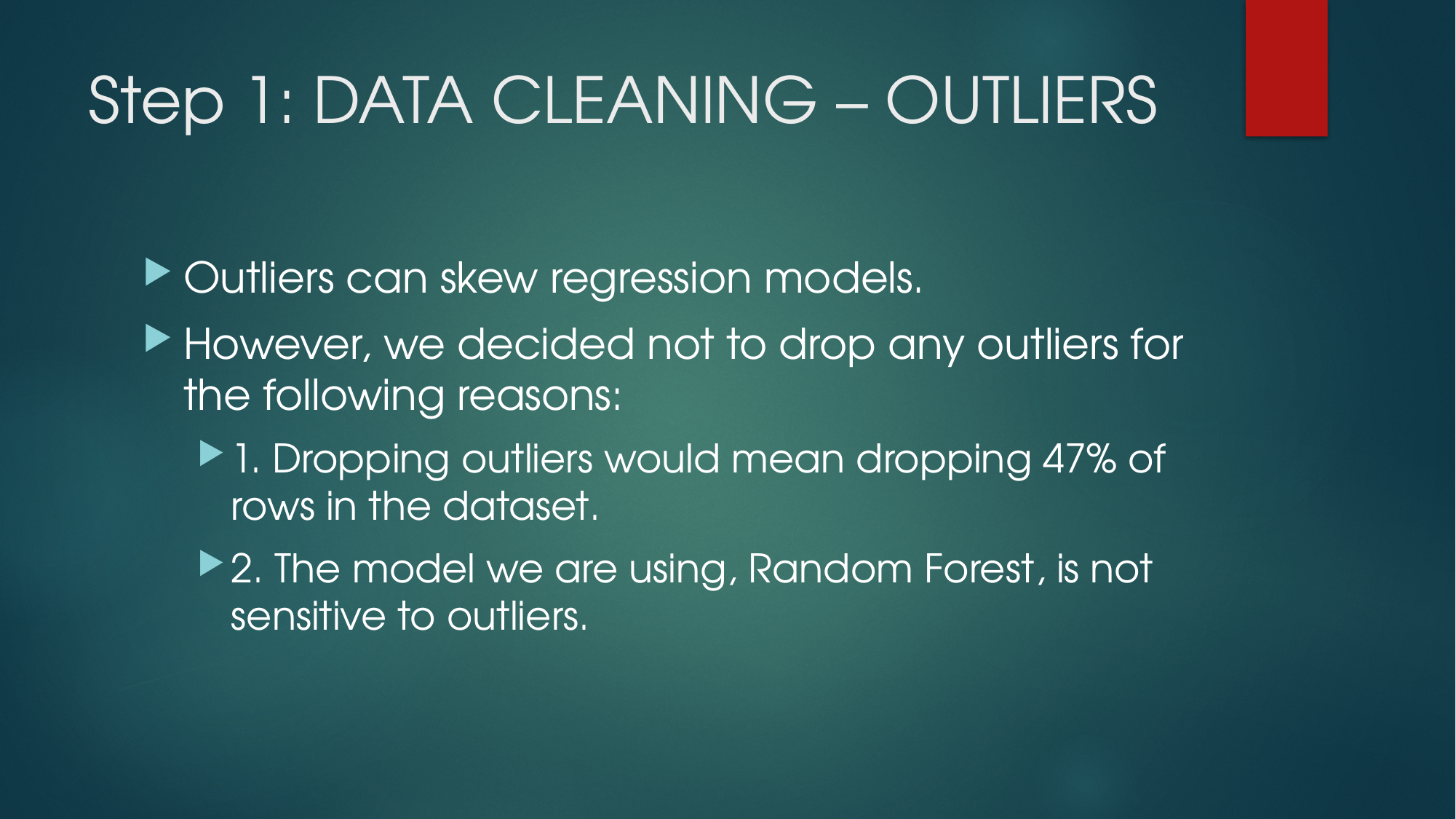

# Step 1: DATA CLEANING – OUTLIERS
Outliers can skew regression models.
However, we decided not to drop any outliers for the following reasons:
1. Dropping outliers would mean dropping 47% of rows in the dataset.
2. The model we are using, Random Forest, is not sensitive to outliers.